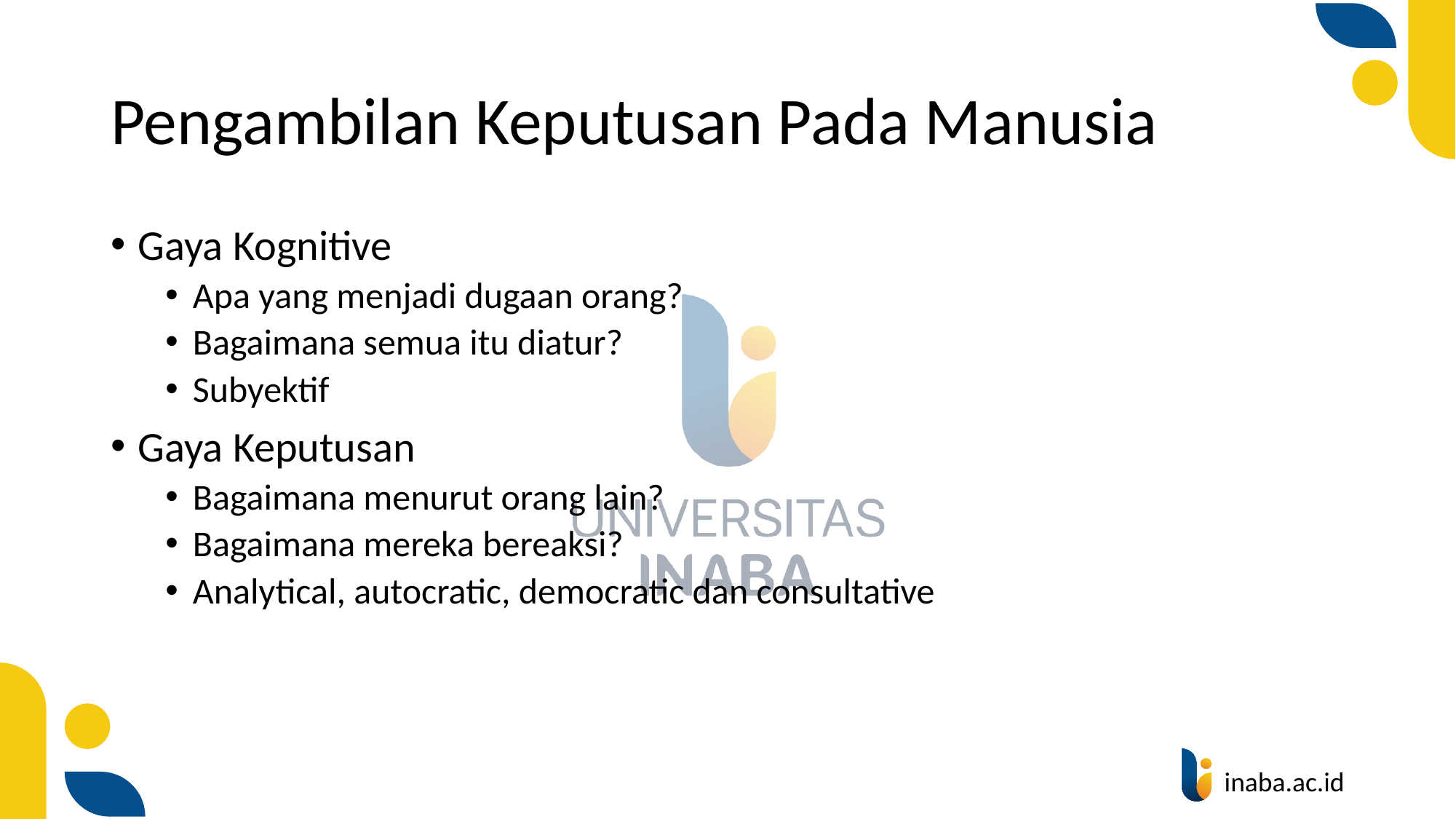

# Pengambilan Keputusan Pada Manusia
Gaya Kognitive
Apa yang menjadi dugaan orang?
Bagaimana semua itu diatur?
Subyektif
Gaya Keputusan
Bagaimana menurut orang lain?
Bagaimana mereka bereaksi?
Analytical, autocratic, democratic dan consultative